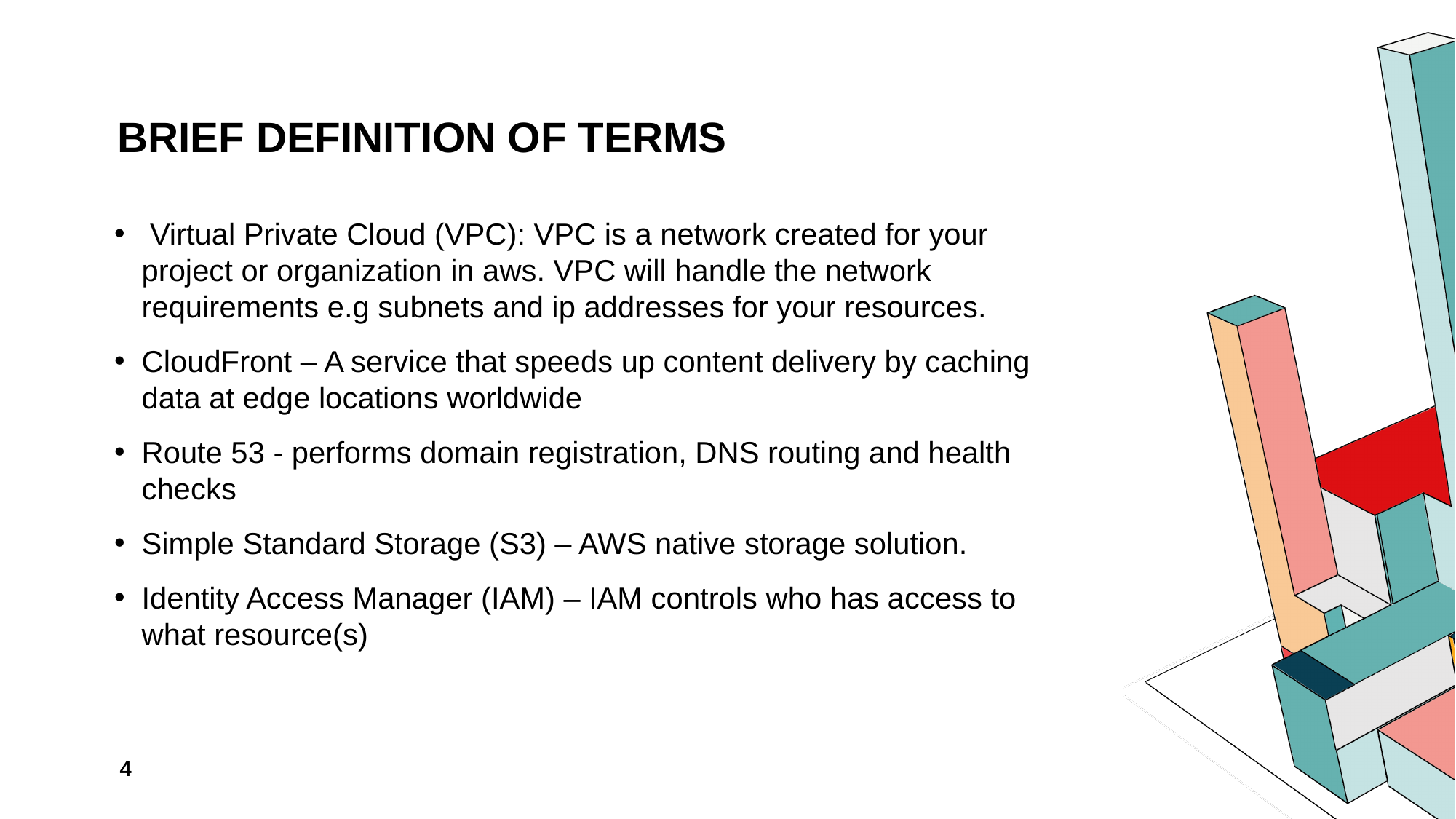

# brief definition of terms
 Virtual Private Cloud (VPC): VPC is a network created for your project or organization in aws. VPC will handle the network requirements e.g subnets and ip addresses for your resources.
CloudFront – A service that speeds up content delivery by caching data at edge locations worldwide
Route 53 - performs domain registration, DNS routing and health checks
Simple Standard Storage (S3) – AWS native storage solution.
Identity Access Manager (IAM) – IAM controls who has access to what resource(s)

4